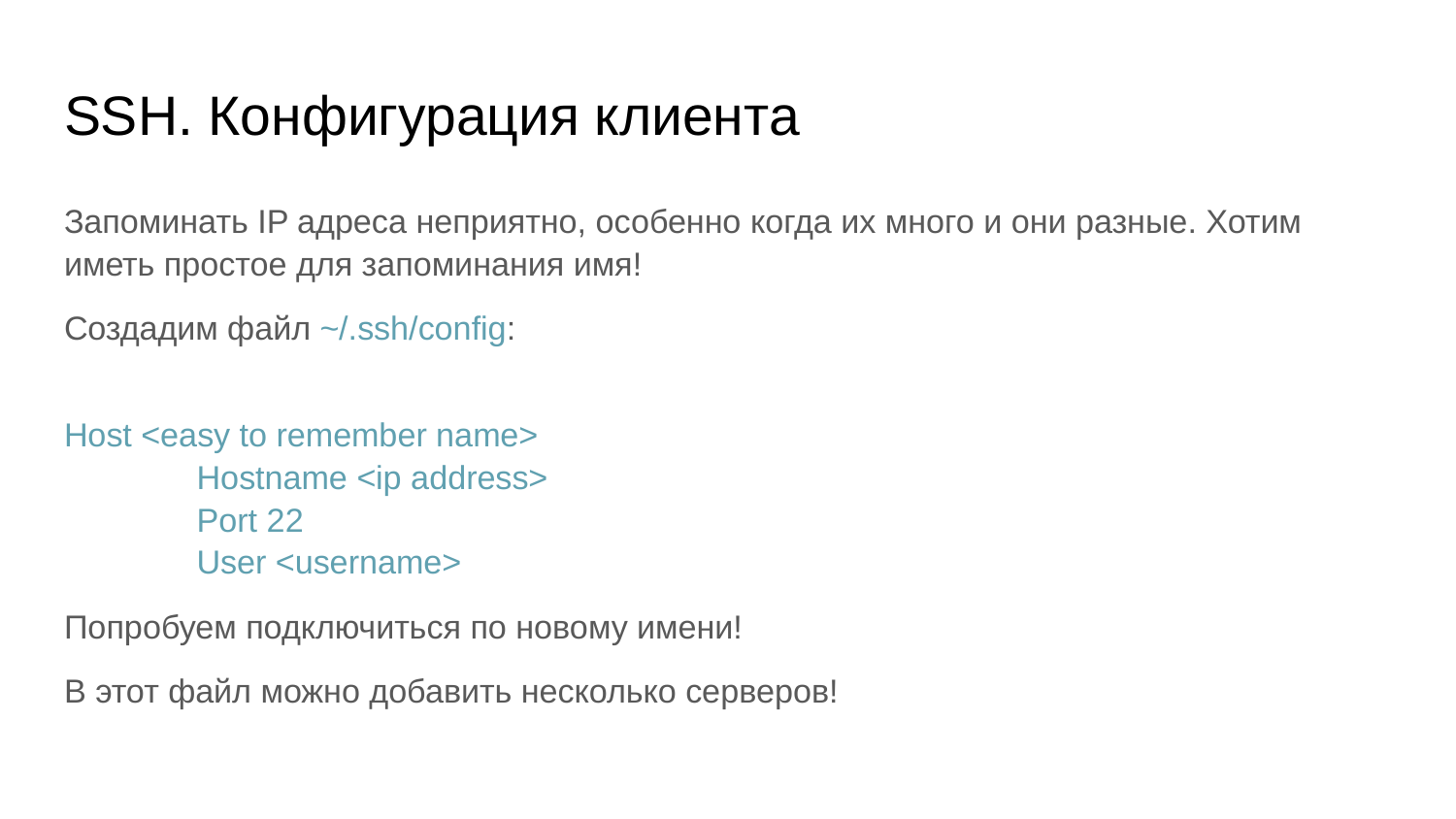

# SSH. Конфигурация клиента
Запоминать IP адреса неприятно, особенно когда их много и они разные. Хотим иметь простое для запоминания имя!
Создадим файл ~/.ssh/config:
Host <easy to remember name>
	Hostname <ip address>
	Port 22
	User <username>
Попробуем подключиться по новому имени!
В этот файл можно добавить несколько серверов!